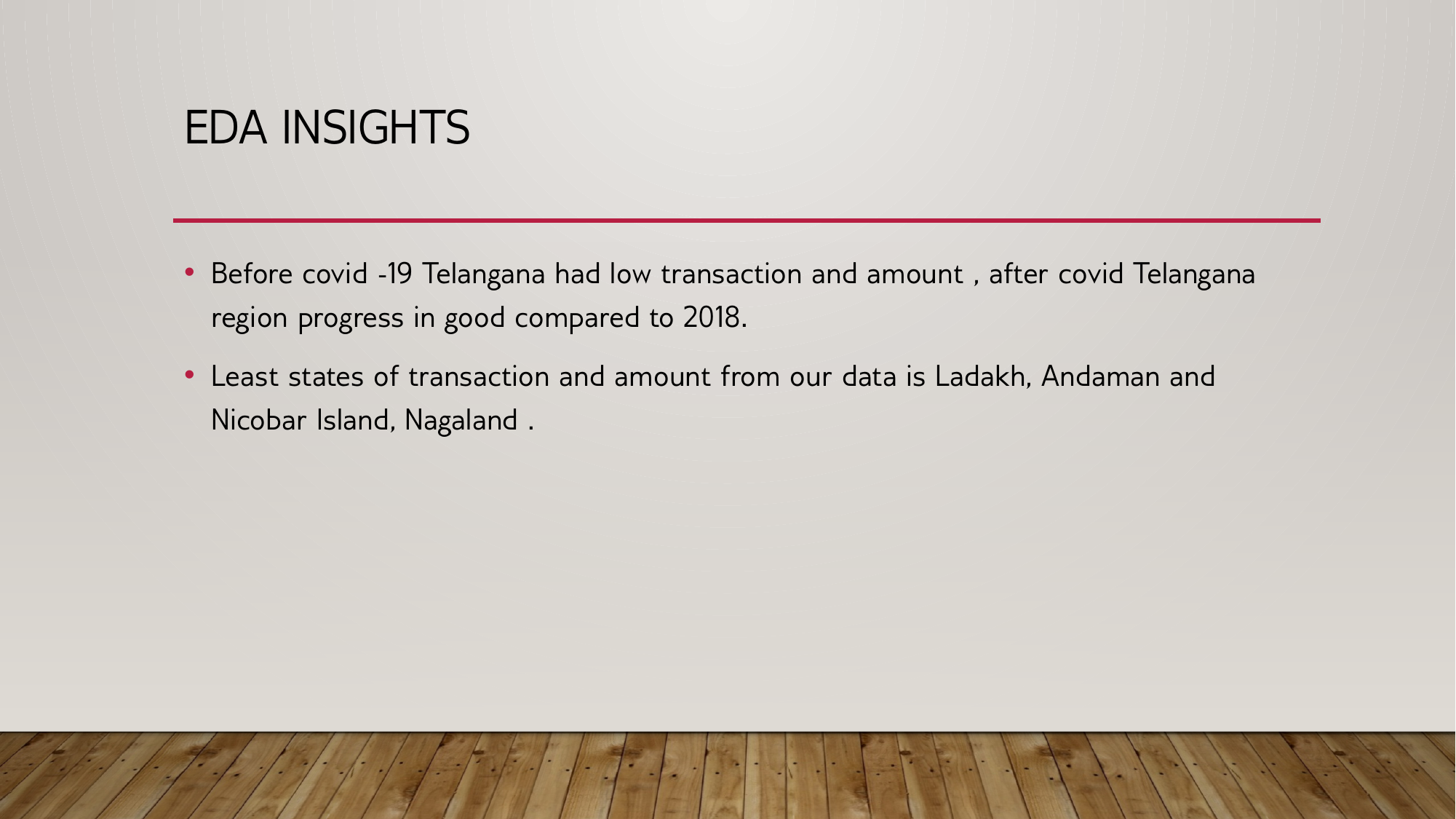

# EDA Insights
Before covid -19 Telangana had low transaction and amount , after covid Telangana region progress in good compared to 2018.
Least states of transaction and amount from our data is Ladakh, Andaman and Nicobar Island, Nagaland .